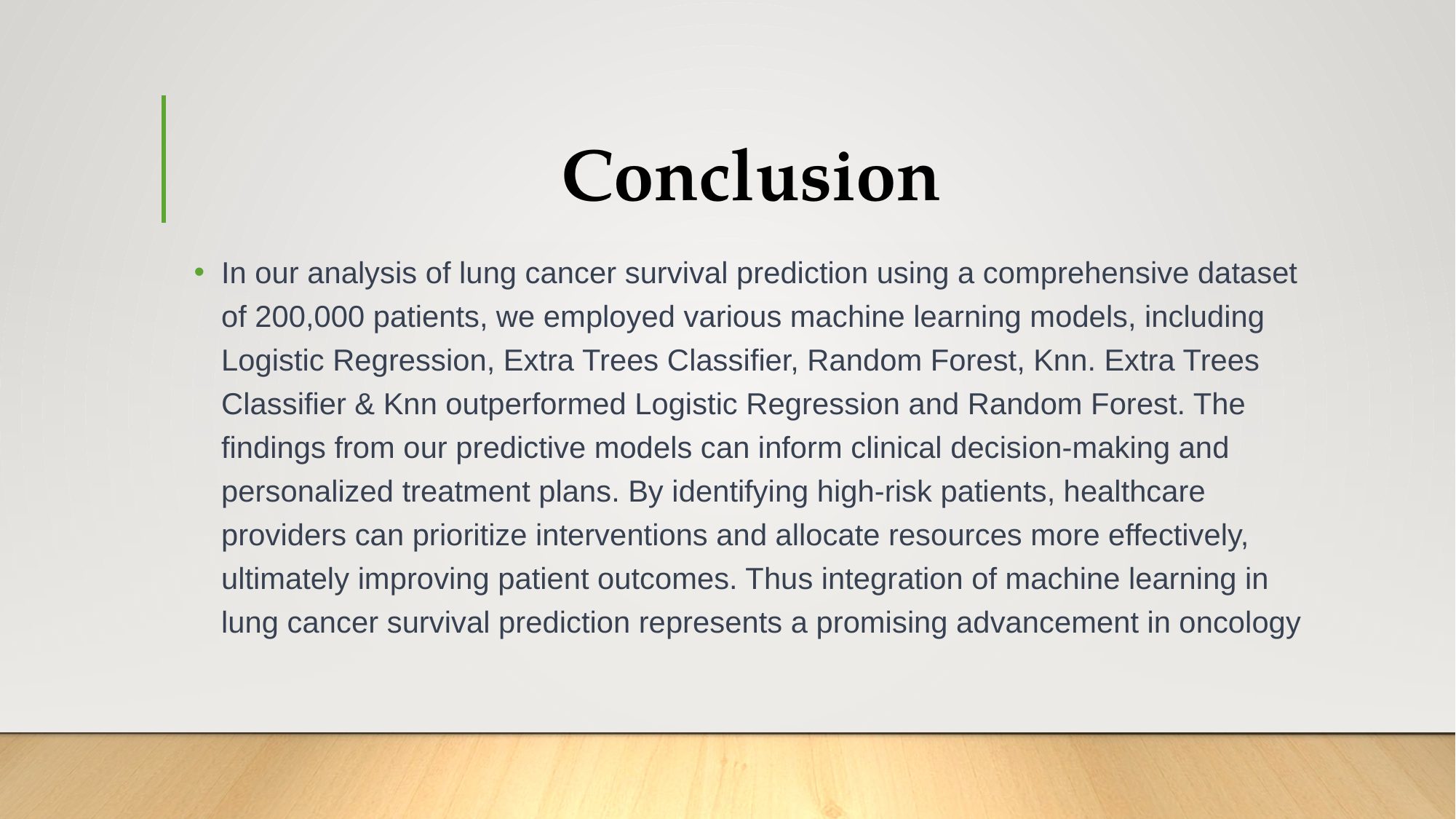

# Conclusion
In our analysis of lung cancer survival prediction using a comprehensive dataset of 200,000 patients, we employed various machine learning models, including Logistic Regression, Extra Trees Classifier, Random Forest, Knn. Extra Trees Classifier & Knn outperformed Logistic Regression and Random Forest. The findings from our predictive models can inform clinical decision-making and personalized treatment plans. By identifying high-risk patients, healthcare providers can prioritize interventions and allocate resources more effectively, ultimately improving patient outcomes. Thus integration of machine learning in lung cancer survival prediction represents a promising advancement in oncology